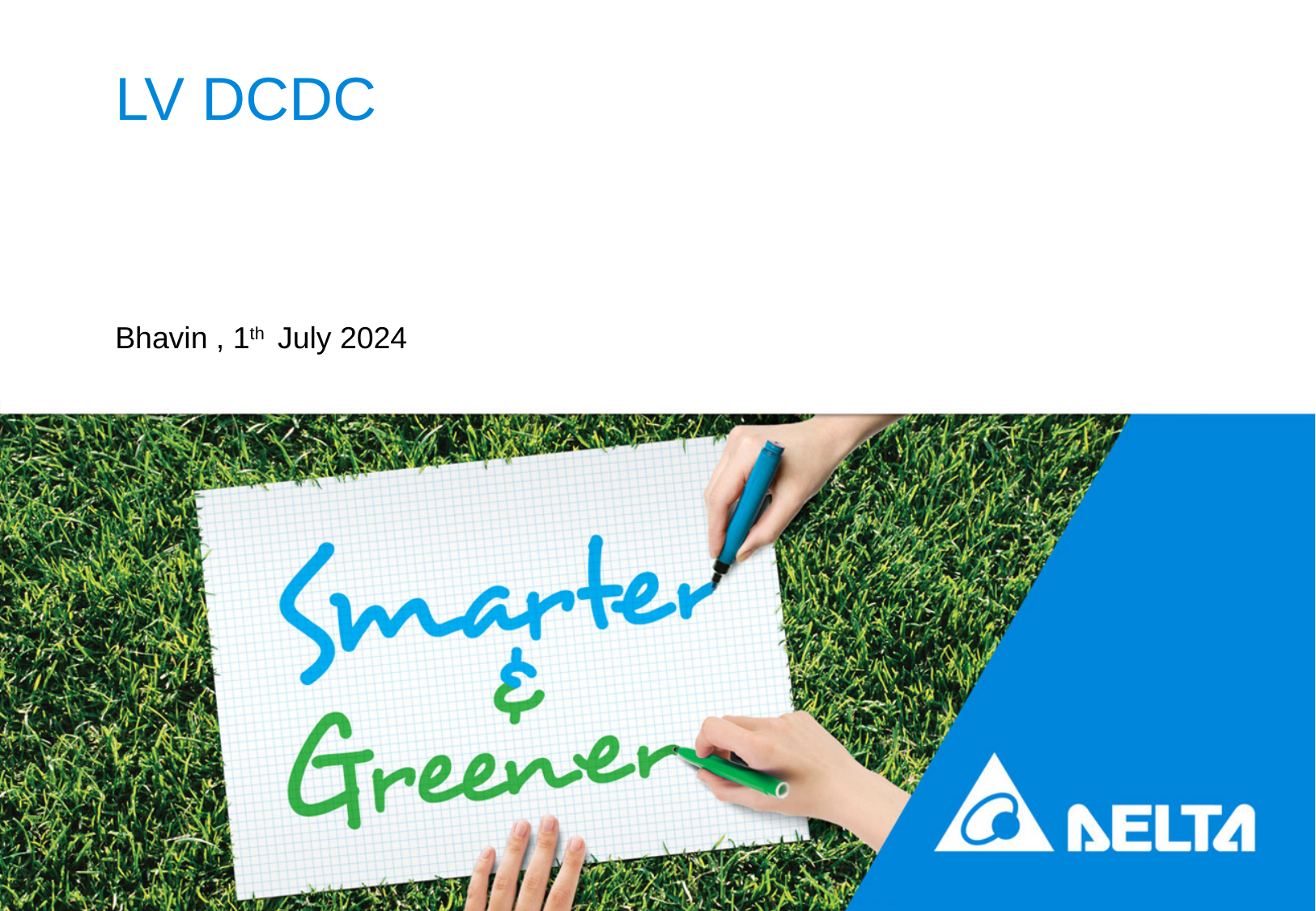

# LV DCDC
Bhavin , 1th  July 2024